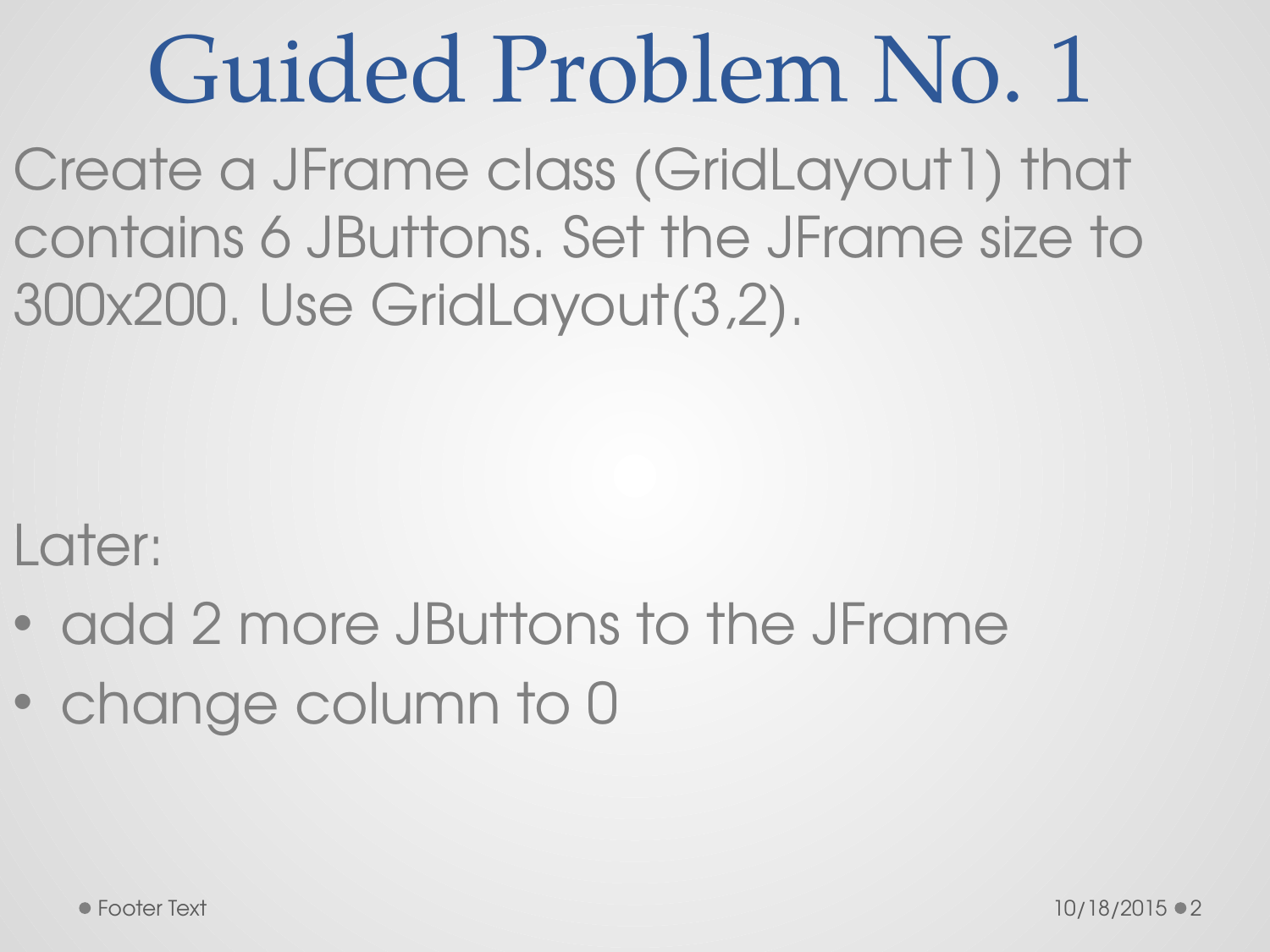

# Guided Problem No. 1
Create a JFrame class (GridLayout1) that contains 6 JButtons. Set the JFrame size to 300x200. Use GridLayout(3,2).

Later:
add 2 more JButtons to the JFrame
change column to 0
Footer Text
10/18/2015
2